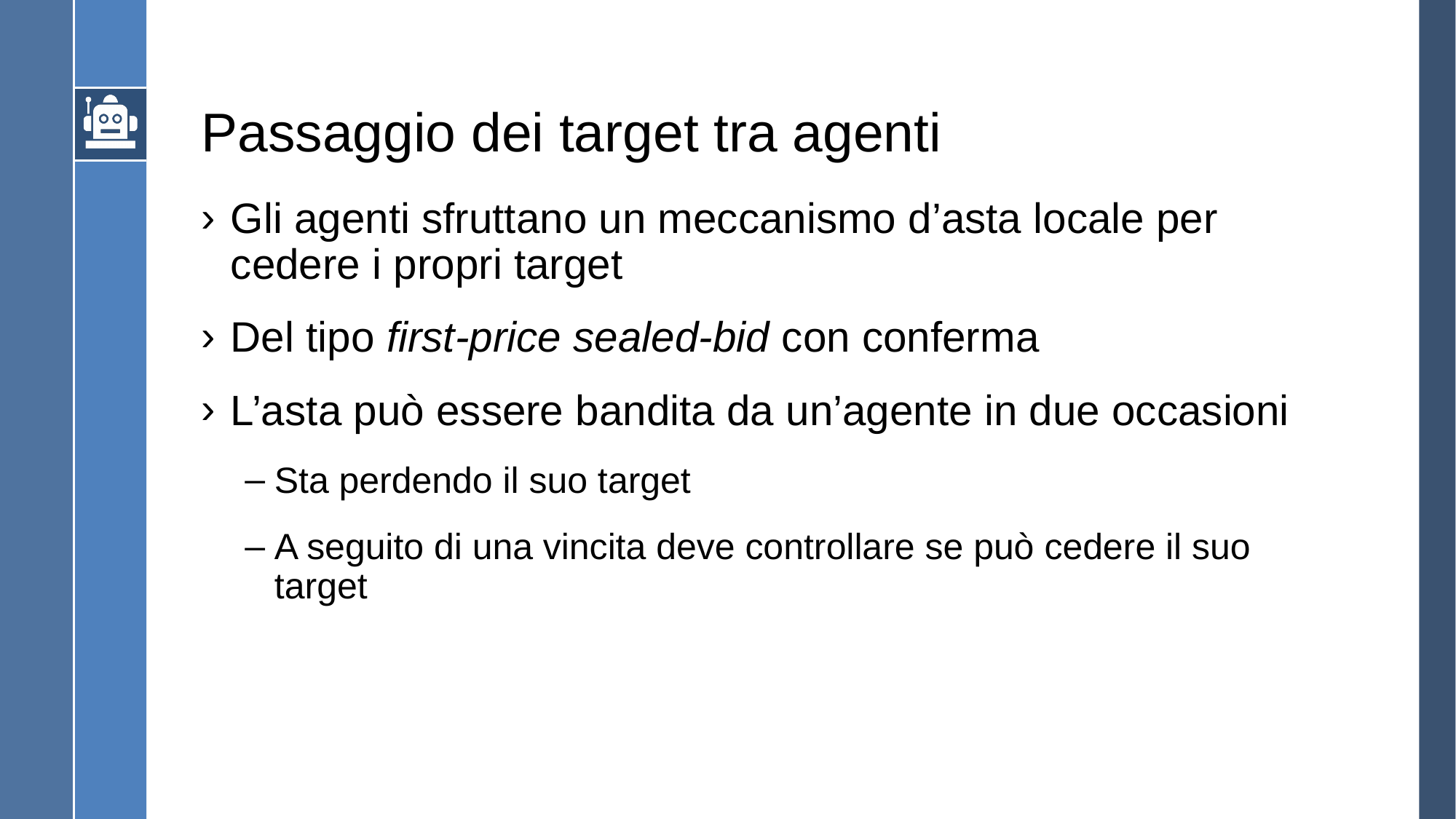

# Passaggio dei target tra agenti
Gli agenti sfruttano un meccanismo d’asta locale per cedere i propri target
Del tipo first-price sealed-bid con conferma
L’asta può essere bandita da un’agente in due occasioni
Sta perdendo il suo target
A seguito di una vincita deve controllare se può cedere il suo target